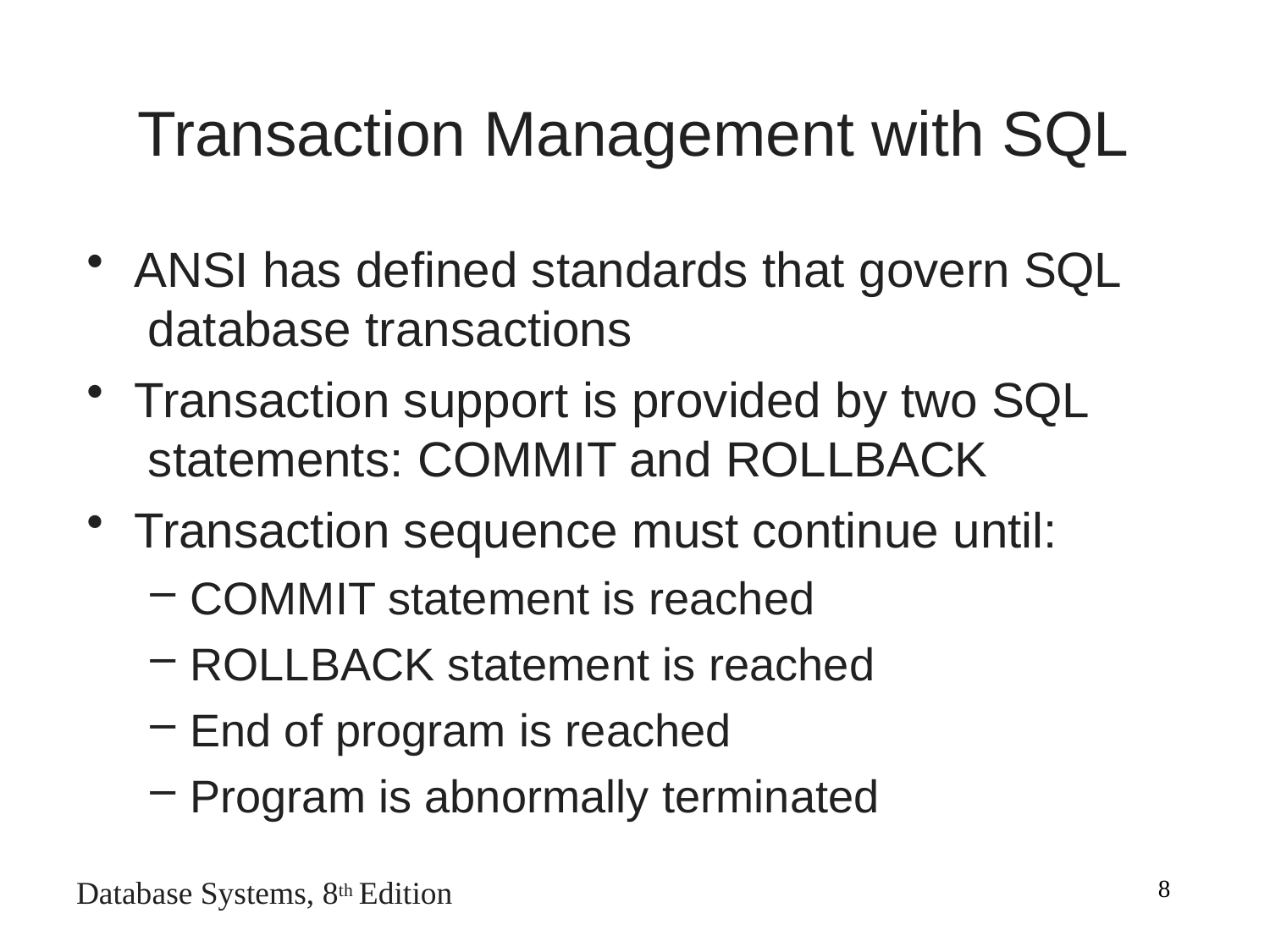

# Transaction Management with SQL
ANSI has defined standards that govern SQL  database transactions
Transaction support is provided by two SQL  statements: COMMIT and ROLLBACK
Transaction sequence must continue until:
COMMIT statement is reached
ROLLBACK statement is reached
End of program is reached
Program is abnormally terminated
8
Database Systems, 8th Edition